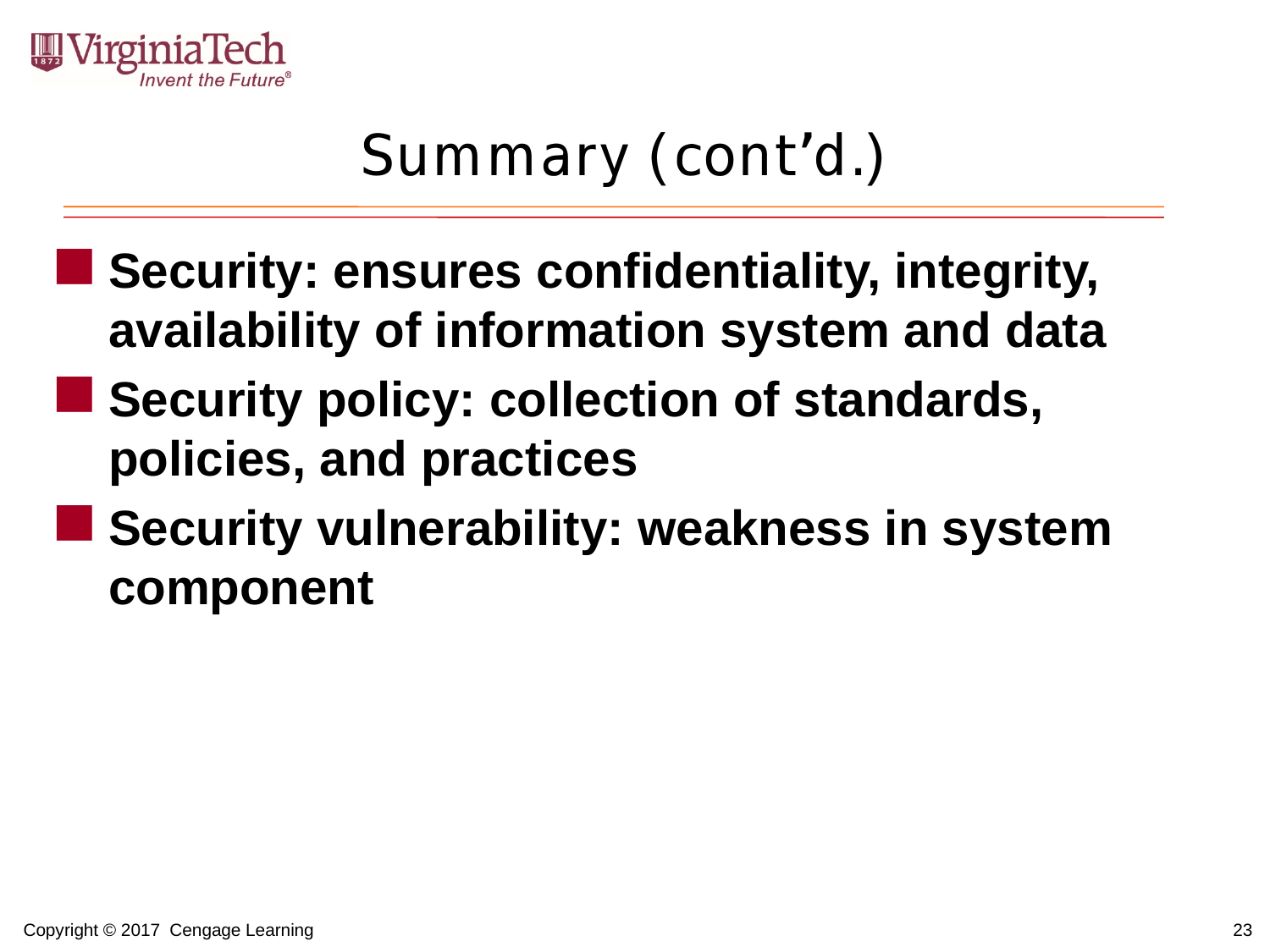

# Summary (cont’d.)
Security: ensures confidentiality, integrity, availability of information system and data
Security policy: collection of standards, policies, and practices
Security vulnerability: weakness in system component
23
Copyright © 2017  Cengage Learning